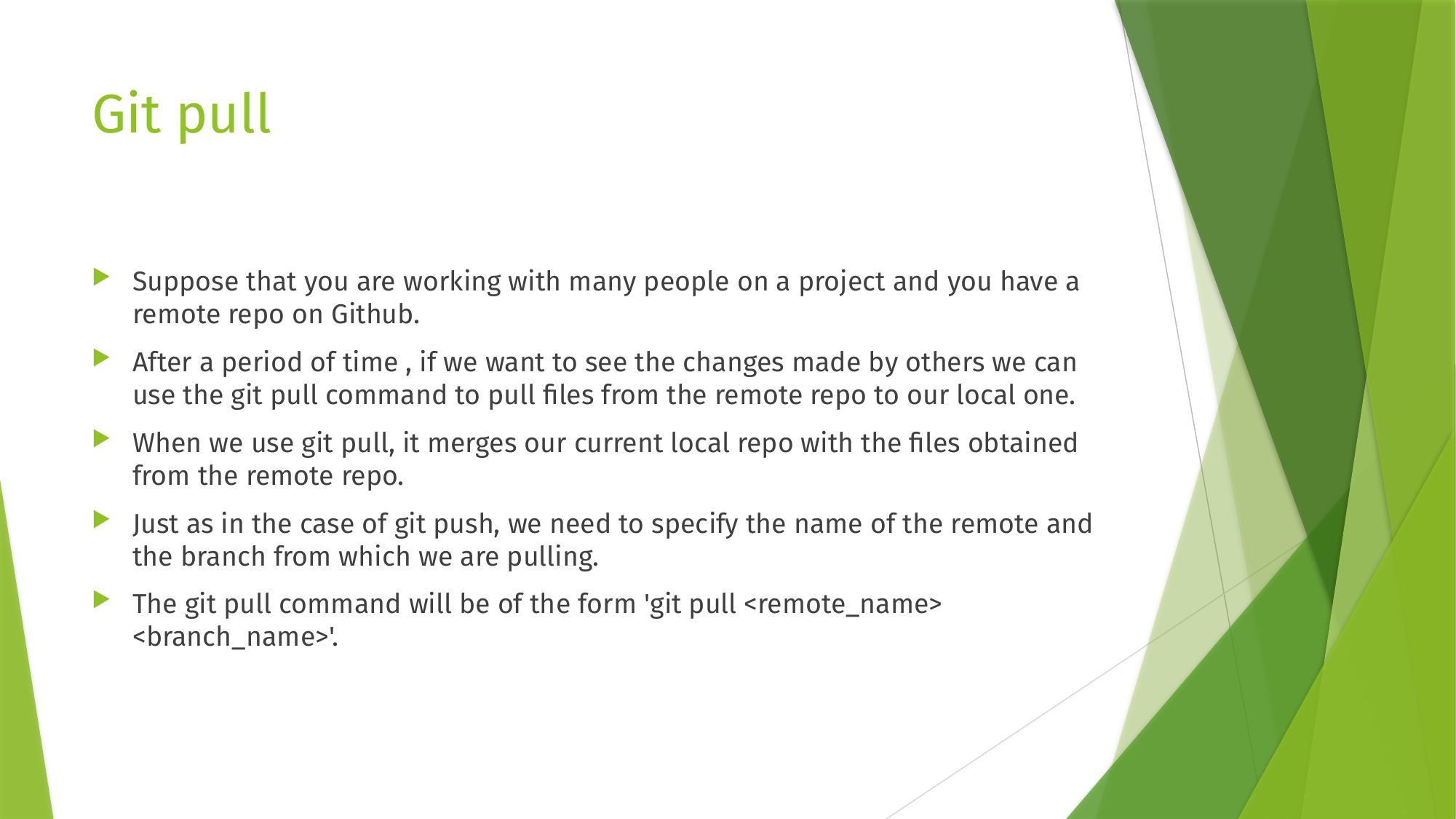

# Git pull
Suppose that you are working with many people on a project and you have a remote repo on Github.
After a period of time , if we want to see the changes made by others we can use the git pull command to pull files from the remote repo to our local one.
When we use git pull, it merges our current local repo with the files obtained from the remote repo.
Just as in the case of git push, we need to specify the name of the remote and the branch from which we are pulling.
The git pull command will be of the form 'git pull <remote_name> <branch_name>'.